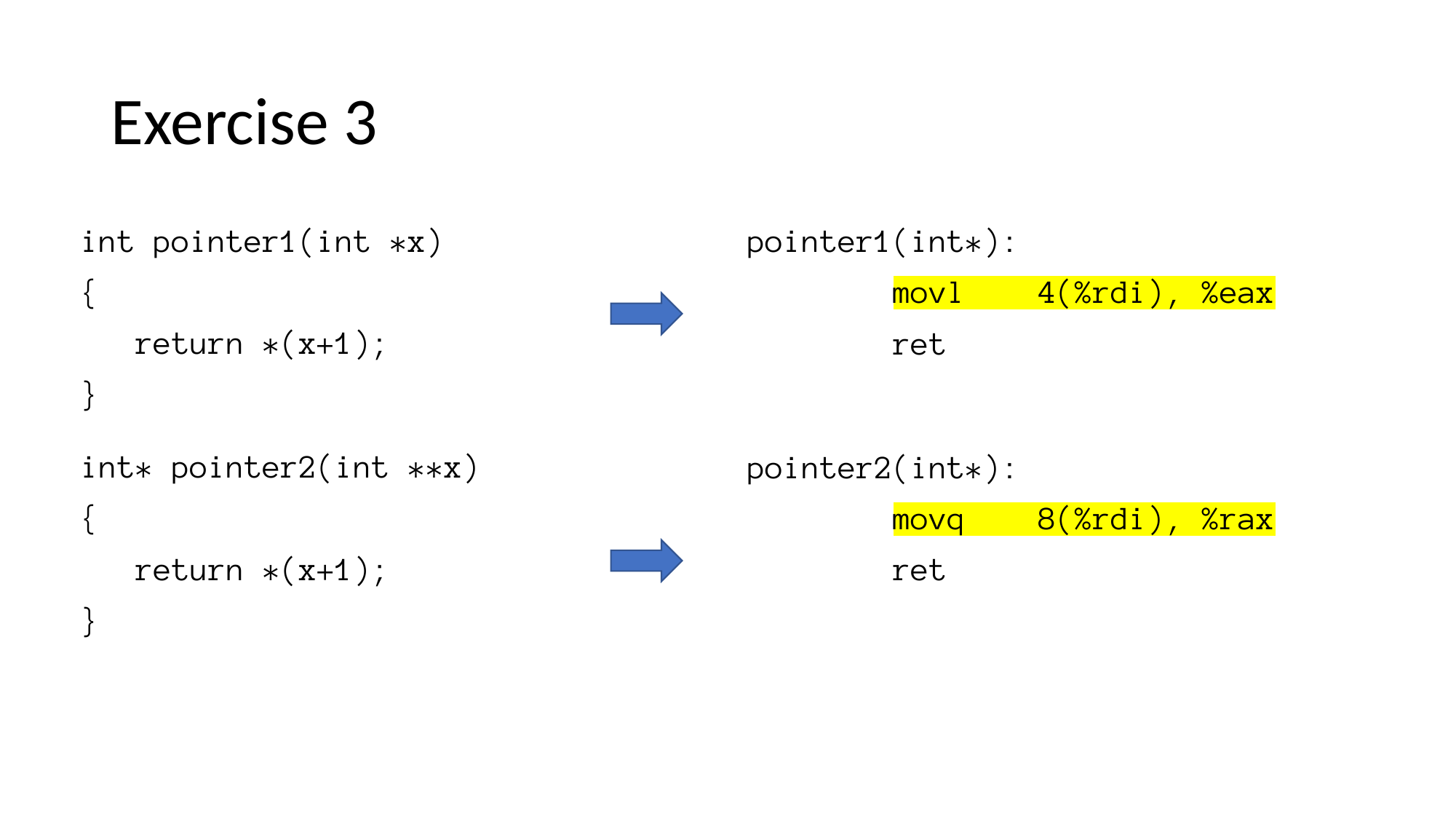

# Exercise 3
int pointer1(int *x)
{
   return *(x+1);
}
pointer1(int*):
        movl    4(%rdi), %eax
        ret

int* pointer2(int **x)
{
   return *(x+1);
}
pointer2(int*):
        movq    8(%rdi), %rax
        ret